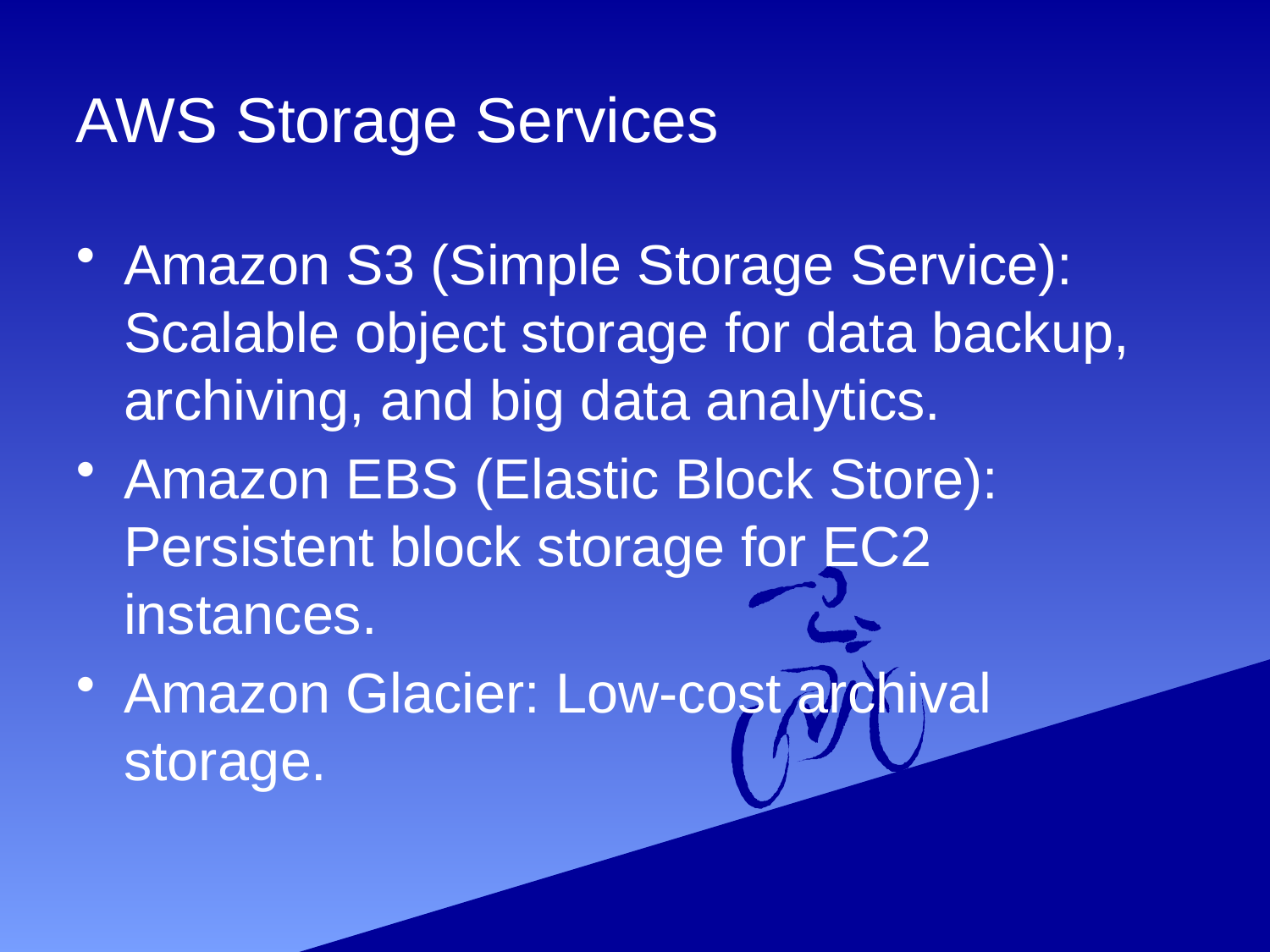

# AWS Storage Services
Amazon S3 (Simple Storage Service): Scalable object storage for data backup, archiving, and big data analytics.
Amazon EBS (Elastic Block Store): Persistent block storage for EC2 instances.
Amazon Glacier: Low-cost archival storage.